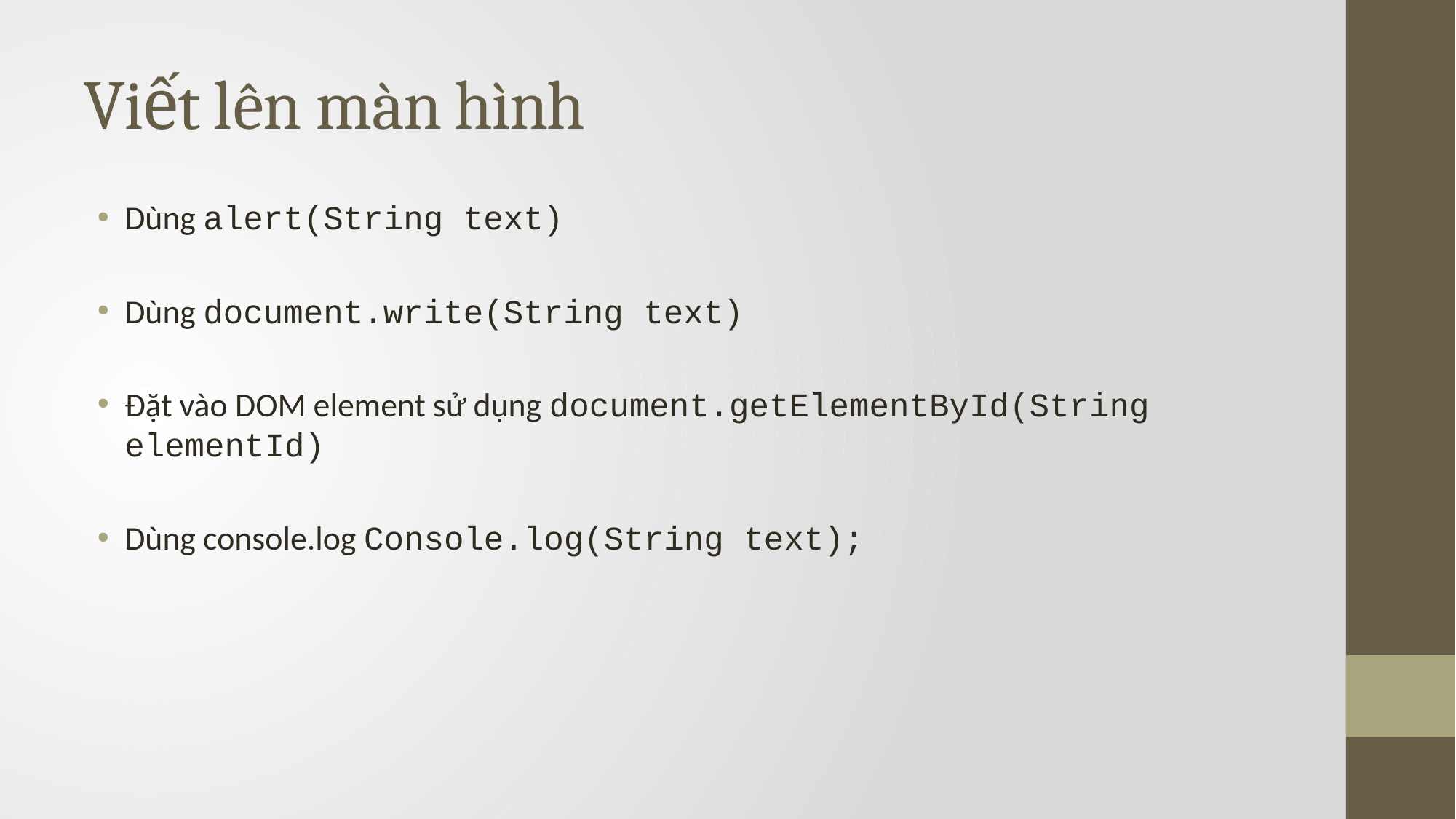

# Viết lên màn hình
Dùng alert(String text)

Dùng document.write(String text)

Đặt vào DOM element sử dụng document.getElementById(String elementId)

Dùng console.log Console.log(String text);